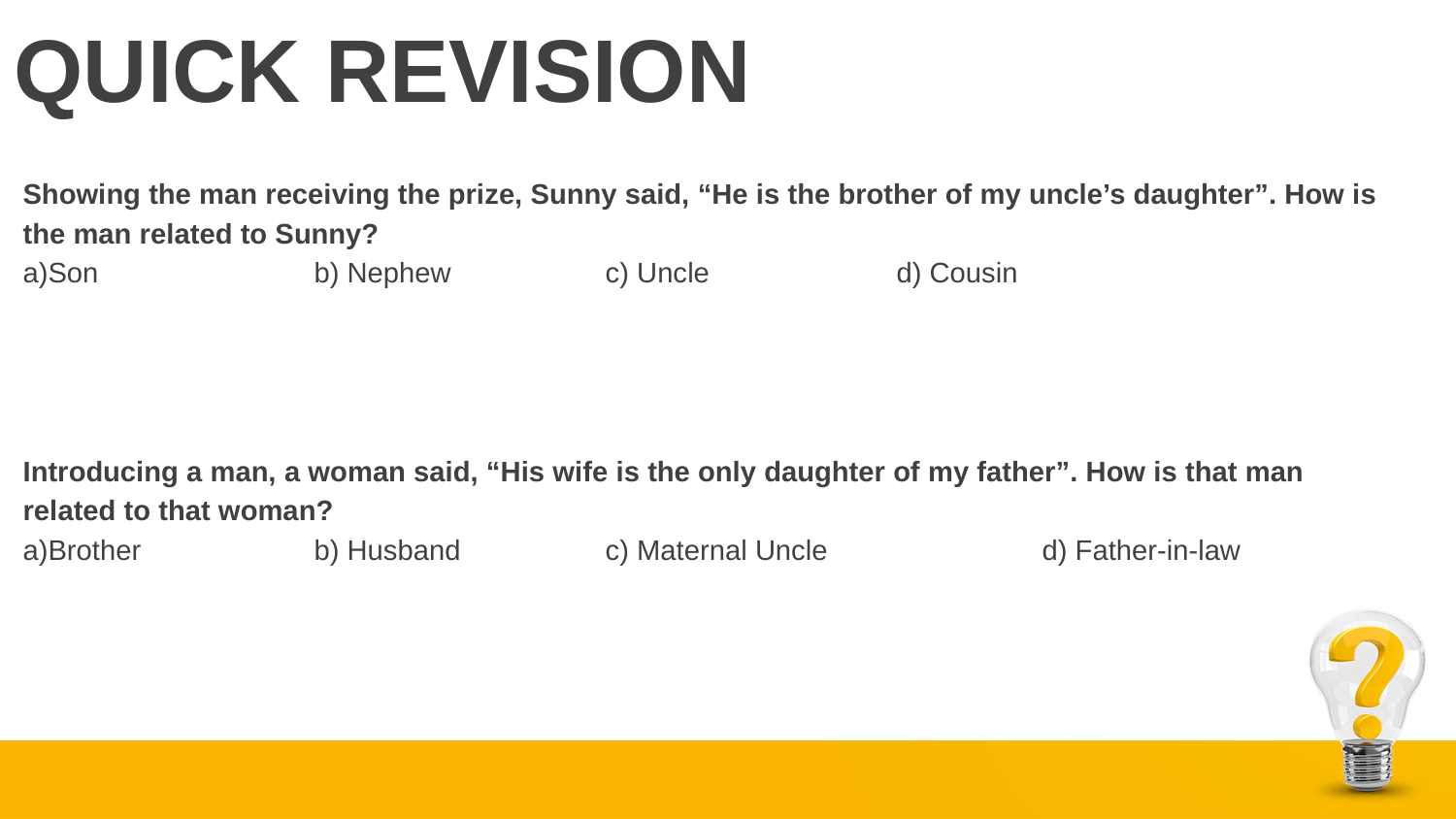

# QUICK REVISION
Showing the man receiving the prize, Sunny said, “He is the brother of my uncle’s daughter”. How is
the man related to Sunny?
a)Son 		b) Nephew		c) Uncle		d) Cousin

Introducing a man, a woman said, “His wife is the only daughter of my father”. How is that man
related to that woman?
a)Brother		b) Husband	c) Maternal Uncle 		d) Father-in-law